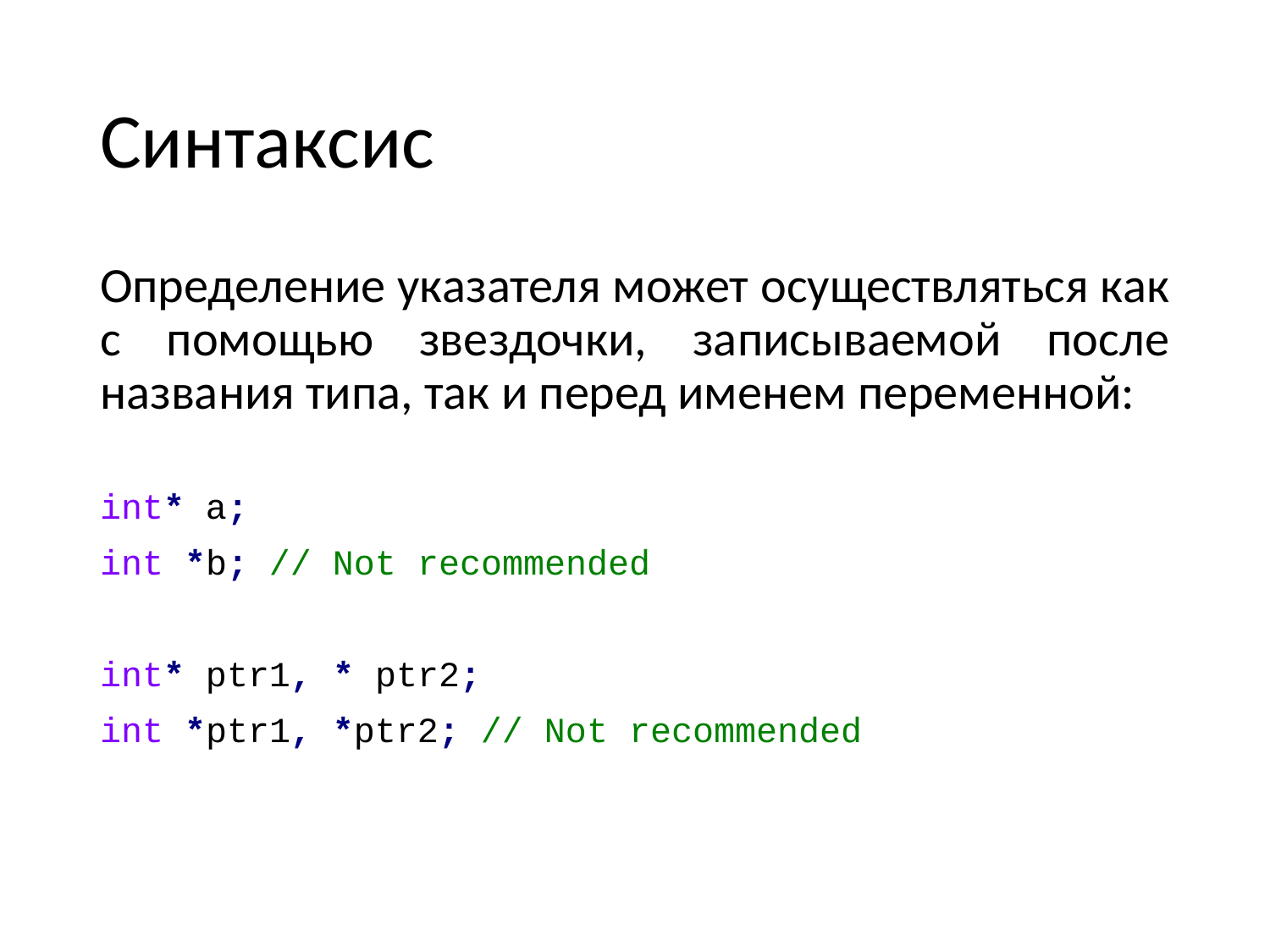

# Синтаксис
Определение указателя может осуществляться как с помощью звездочки, записываемой после названия типа, так и перед именем переменной:

int* a;
int *b; // Not recommended

int* ptr1, * ptr2;
int *ptr1, *ptr2; // Not recommended